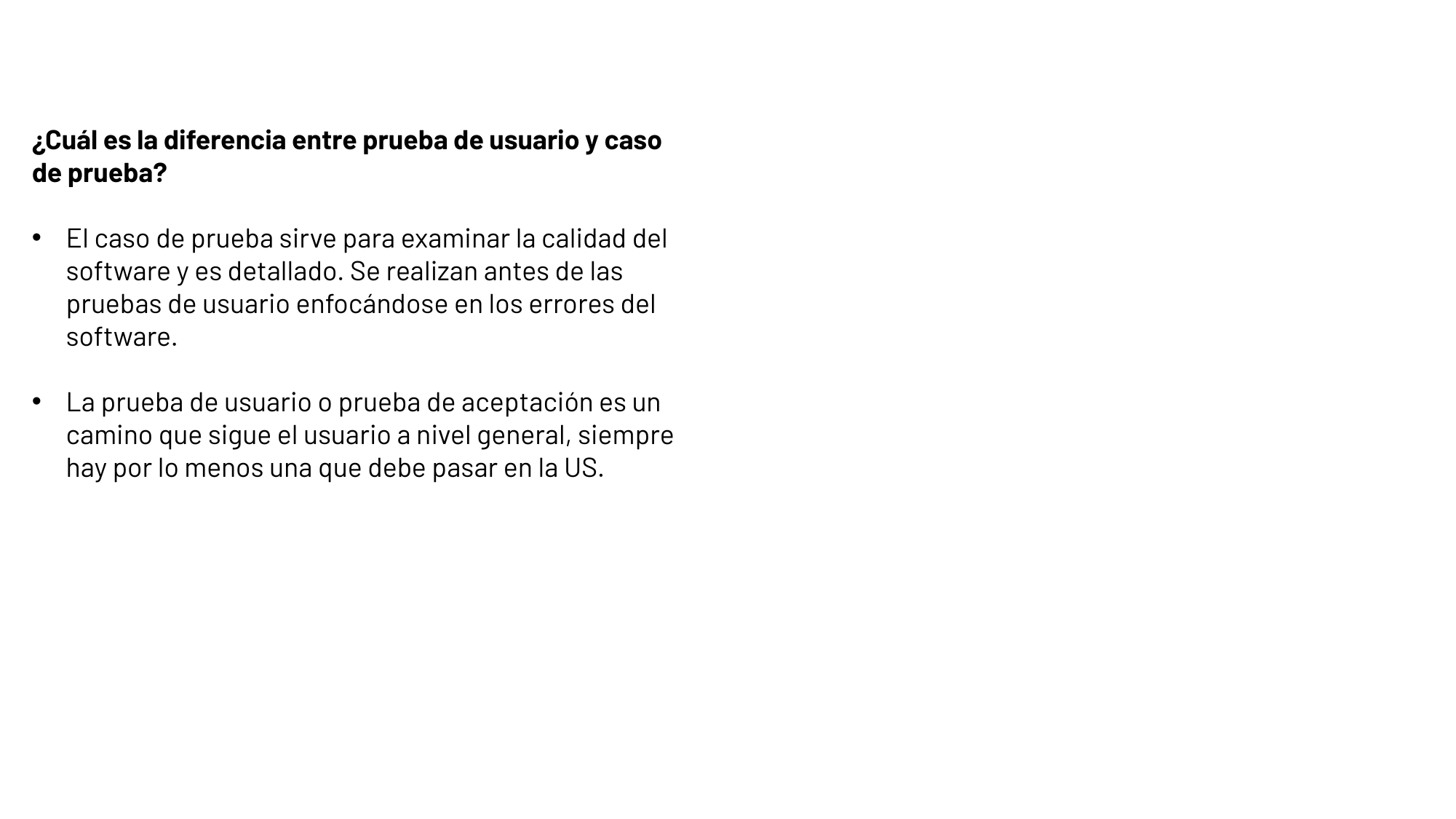

¿Cuál es la diferencia entre prueba de usuario y caso de prueba?

El caso de prueba sirve para examinar la calidad del software y es detallado. Se realizan antes de las pruebas de usuario enfocándose en los errores del software.

La prueba de usuario o prueba de aceptación es un camino que sigue el usuario a nivel general, siempre hay por lo menos una que debe pasar en la US.